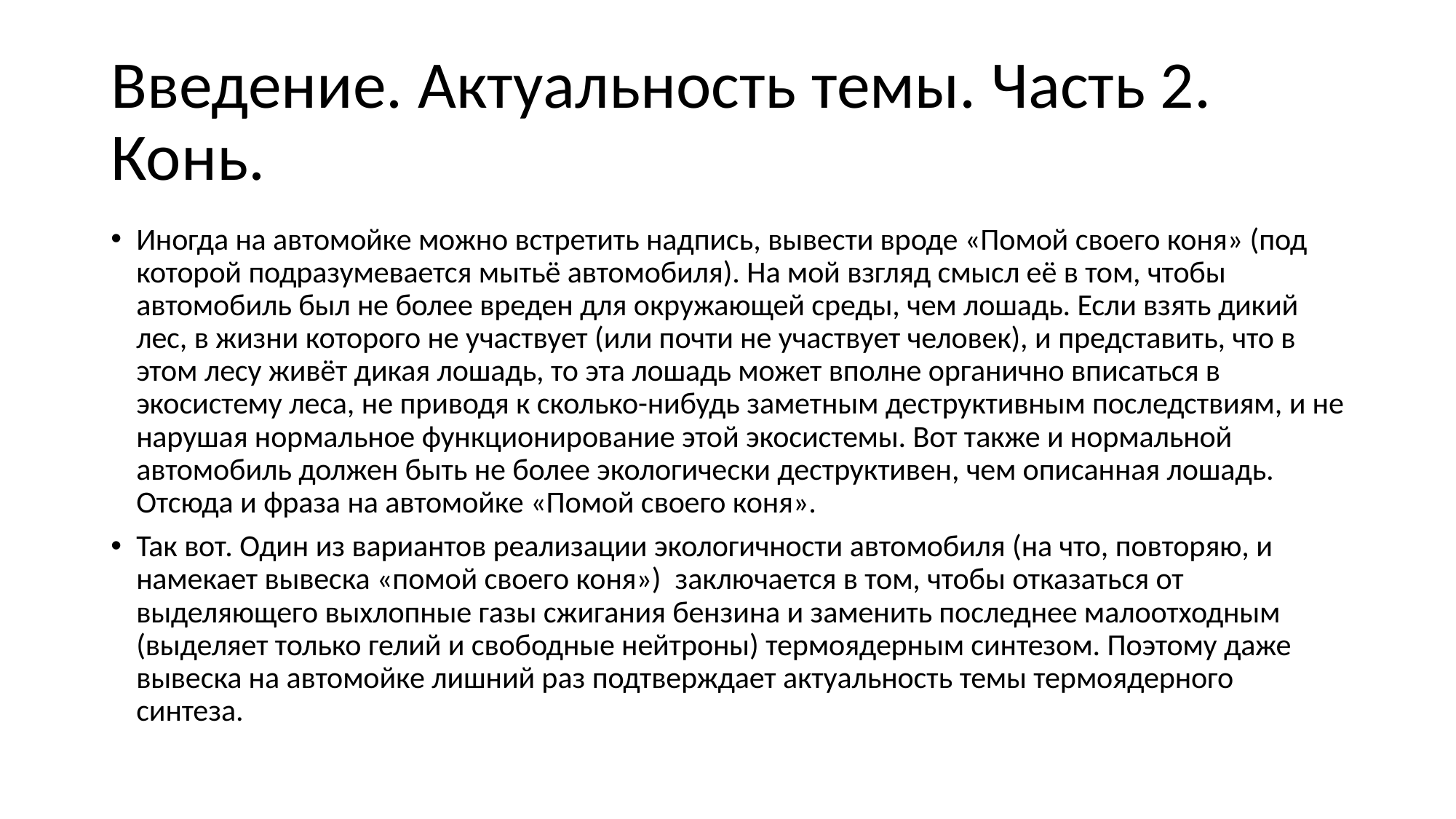

# Введение. Актуальность темы. Часть 2. Конь.
Иногда на автомойке можно встретить надпись, вывести вроде «Помой своего коня» (под которой подразумевается мытьё автомобиля). На мой взгляд смысл её в том, чтобы автомобиль был не более вреден для окружающей среды, чем лошадь. Если взять дикий лес, в жизни которого не участвует (или почти не участвует человек), и представить, что в этом лесу живёт дикая лошадь, то эта лошадь может вполне органично вписаться в экосистему леса, не приводя к сколько-нибудь заметным деструктивным последствиям, и не нарушая нормальное функционирование этой экосистемы. Вот также и нормальной автомобиль должен быть не более экологически деструктивен, чем описанная лошадь.  Отсюда и фраза на автомойке «Помой своего коня».
Так вот. Один из вариантов реализации экологичности автомобиля (на что, повторяю, и намекает вывеска «помой своего коня»)  заключается в том, чтобы отказаться от выделяющего выхлопные газы сжигания бензина и заменить последнее малоотходным (выделяет только гелий и свободные нейтроны) термоядерным синтезом. Поэтому даже вывеска на автомойке лишний раз подтверждает актуальность темы термоядерного синтеза.